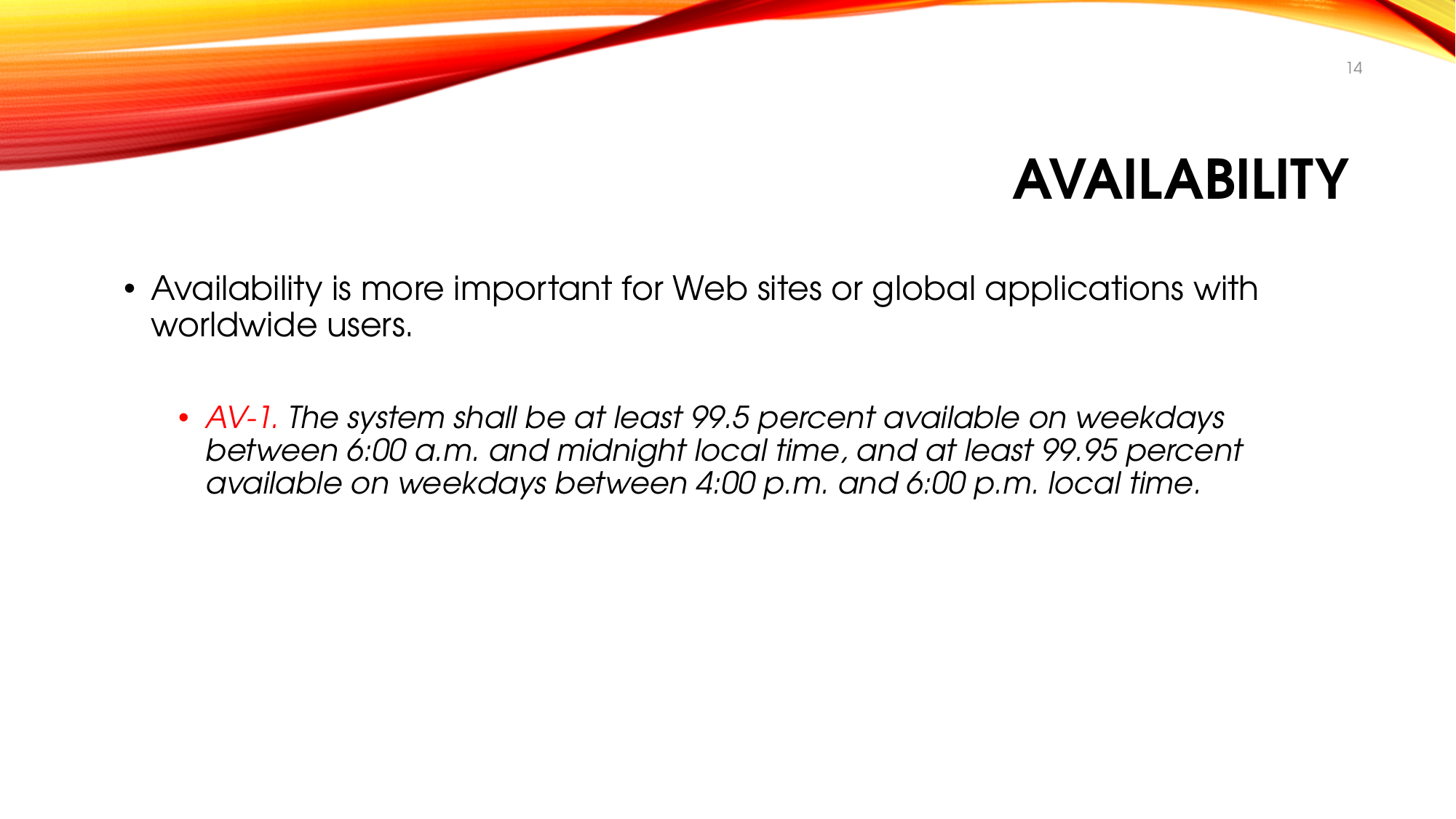

# Availability
14
Availability is more important for Web sites or global applications with worldwide users.

AV-1. The system shall be at least 99.5 percent available on weekdays between 6:00 a.m. and midnight local time, and at least 99.95 percent available on weekdays between 4:00 p.m. and 6:00 p.m. local time.